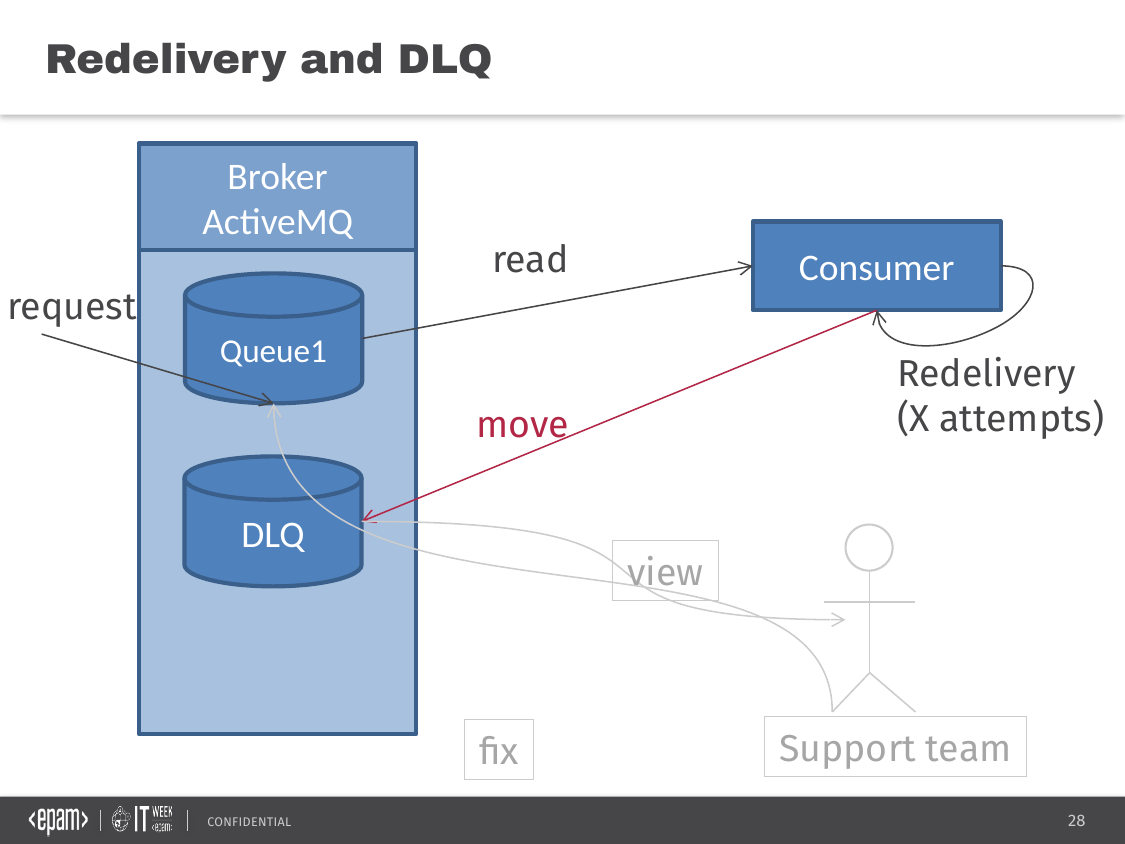

Redelivery and DLQ
Broker
ActiveMQ

Consumer
read
Queue1
request
Redelivery (X attempts)
move
DLQ

view
Support team
fix